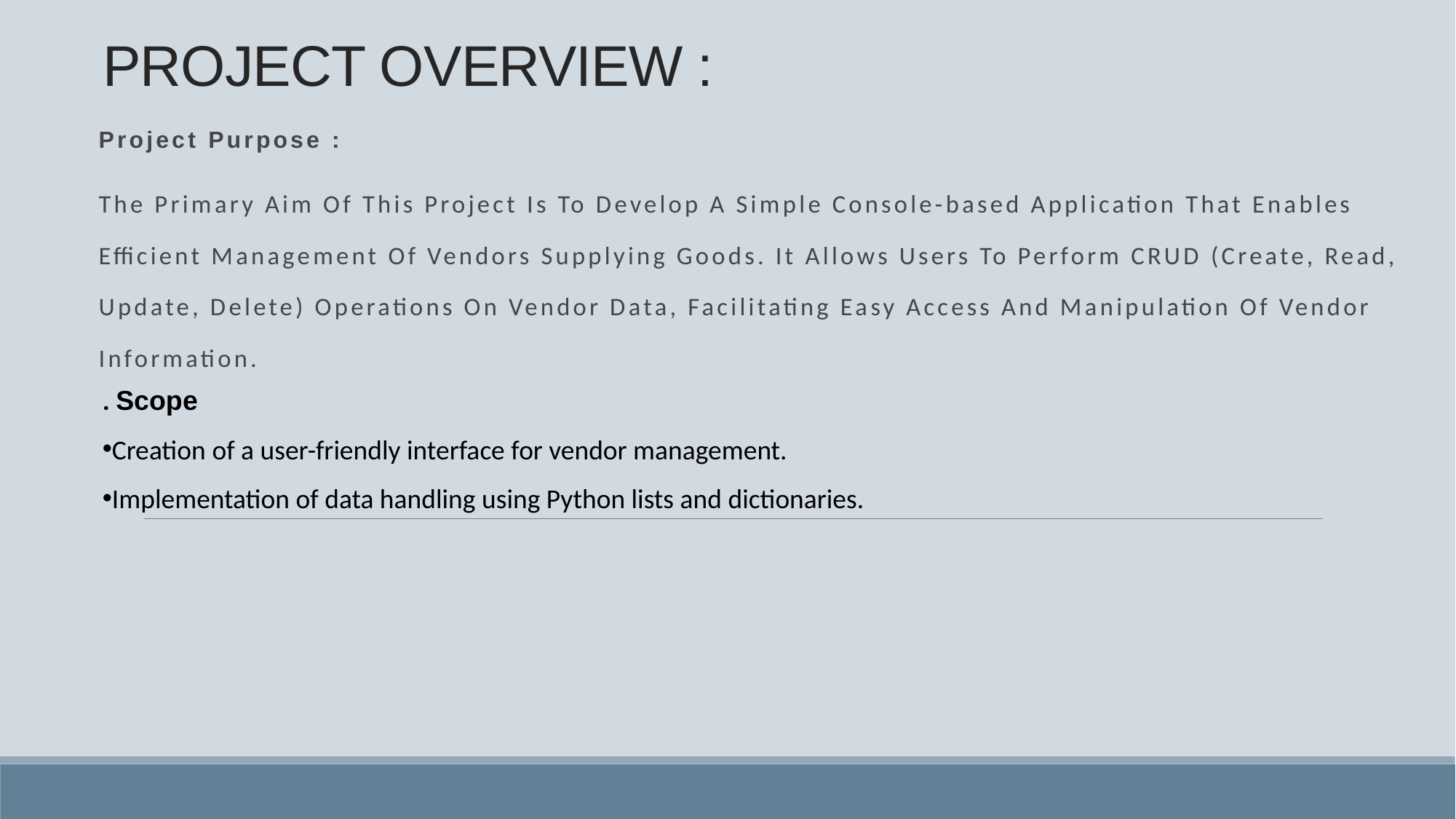

# PROJECT OVERVIEW :

Project Purpose :
The Primary Aim Of This Project Is To Develop A Simple Console-based Application That Enables Efficient Management Of Vendors Supplying Goods. It Allows Users To Perform CRUD (Create, Read, Update, Delete) Operations On Vendor Data, Facilitating Easy Access And Manipulation Of Vendor Information.

. Scope
Creation of a user-friendly interface for vendor management.
Implementation of data handling using Python lists and dictionaries.